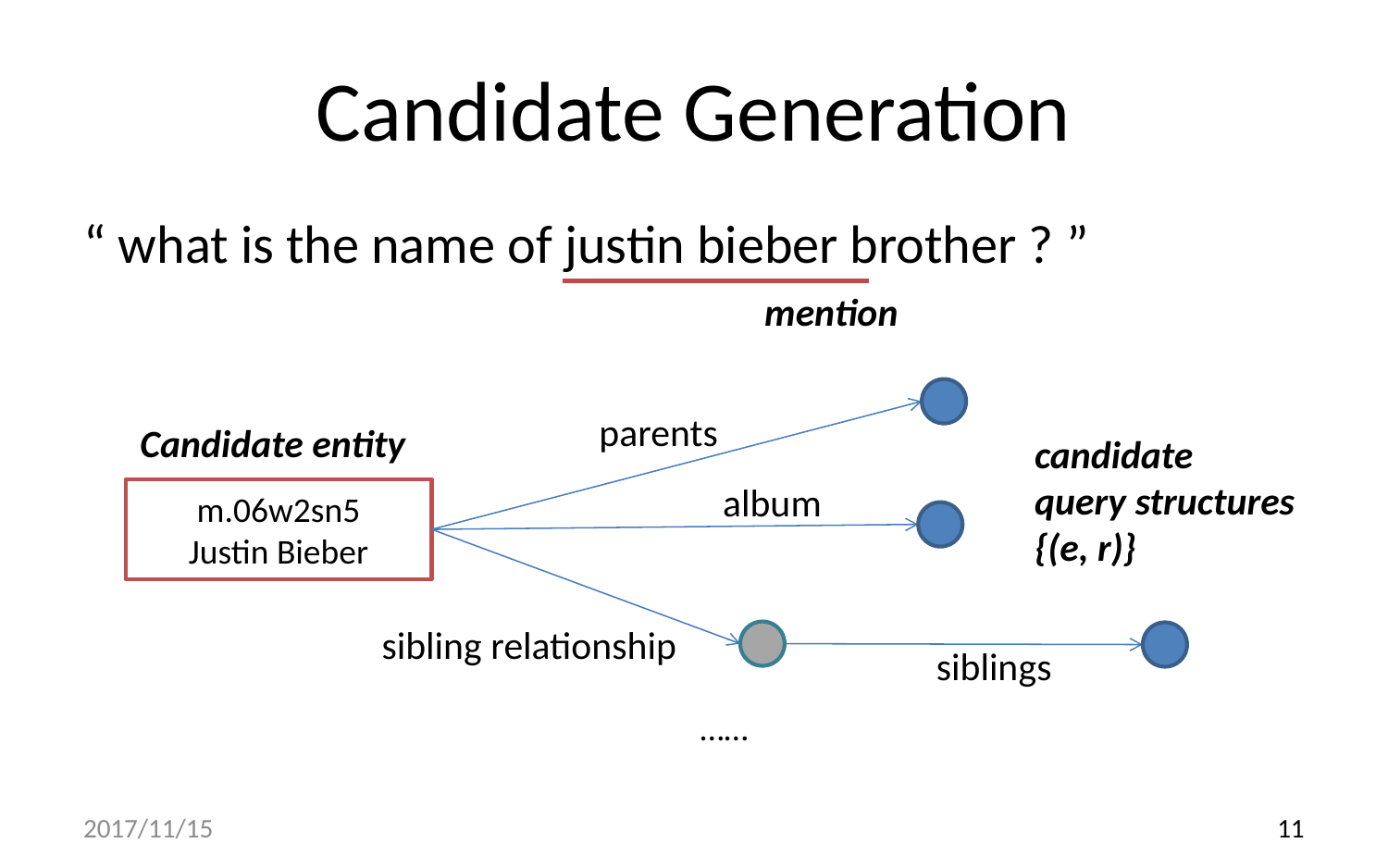

# Candidate Generation
“ what is the name of justin bieber brother ? ”
mention

parents
Candidate entity
candidate
query structures
{(e, r)}
album
m.06w2sn5
Justin Bieber

sibling relationship

siblings
……
2017/11/15
11